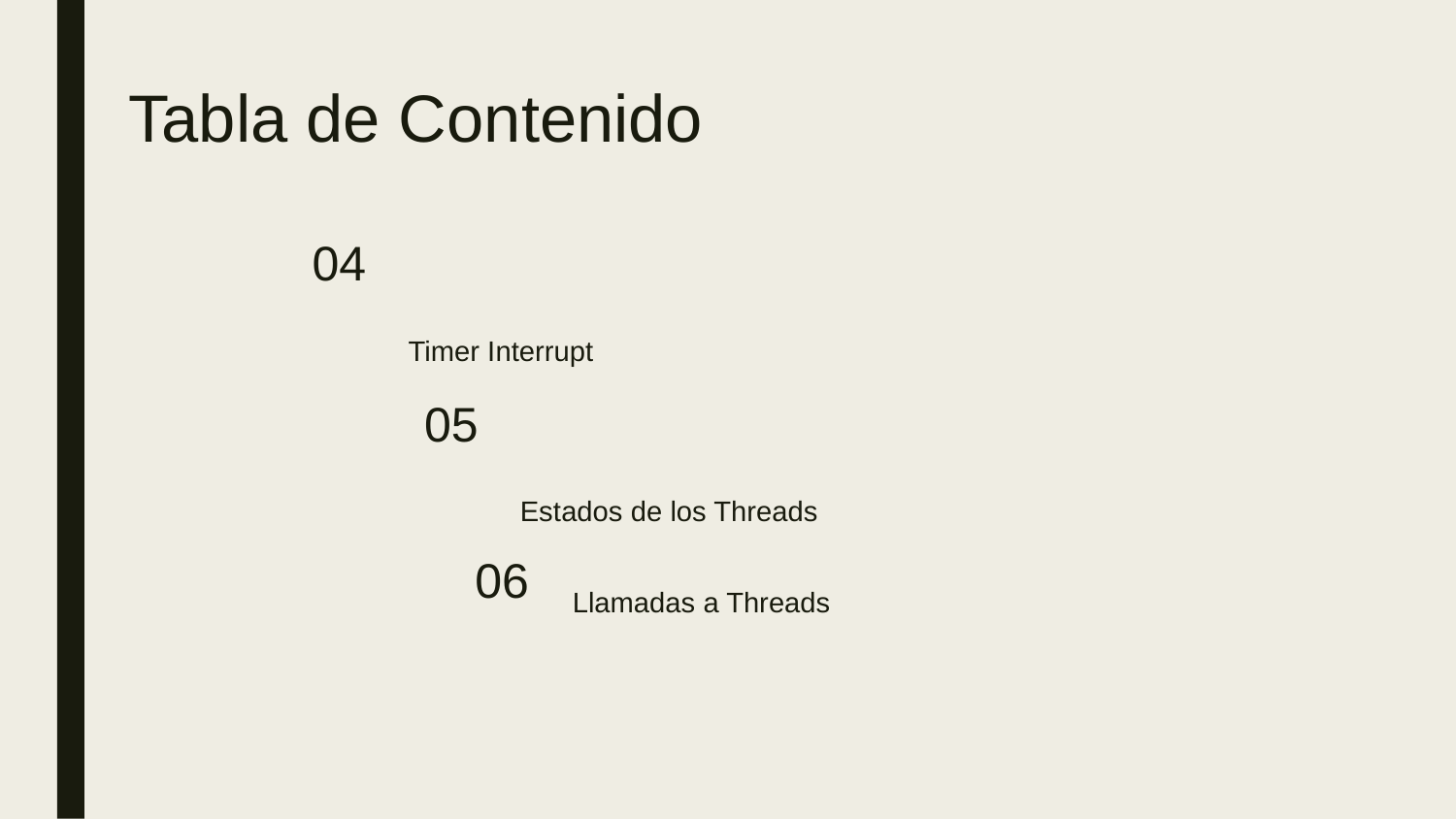

# Tabla de Contenido
04
Timer Interrupt
05
Estados de los Threads
06
Llamadas a Threads